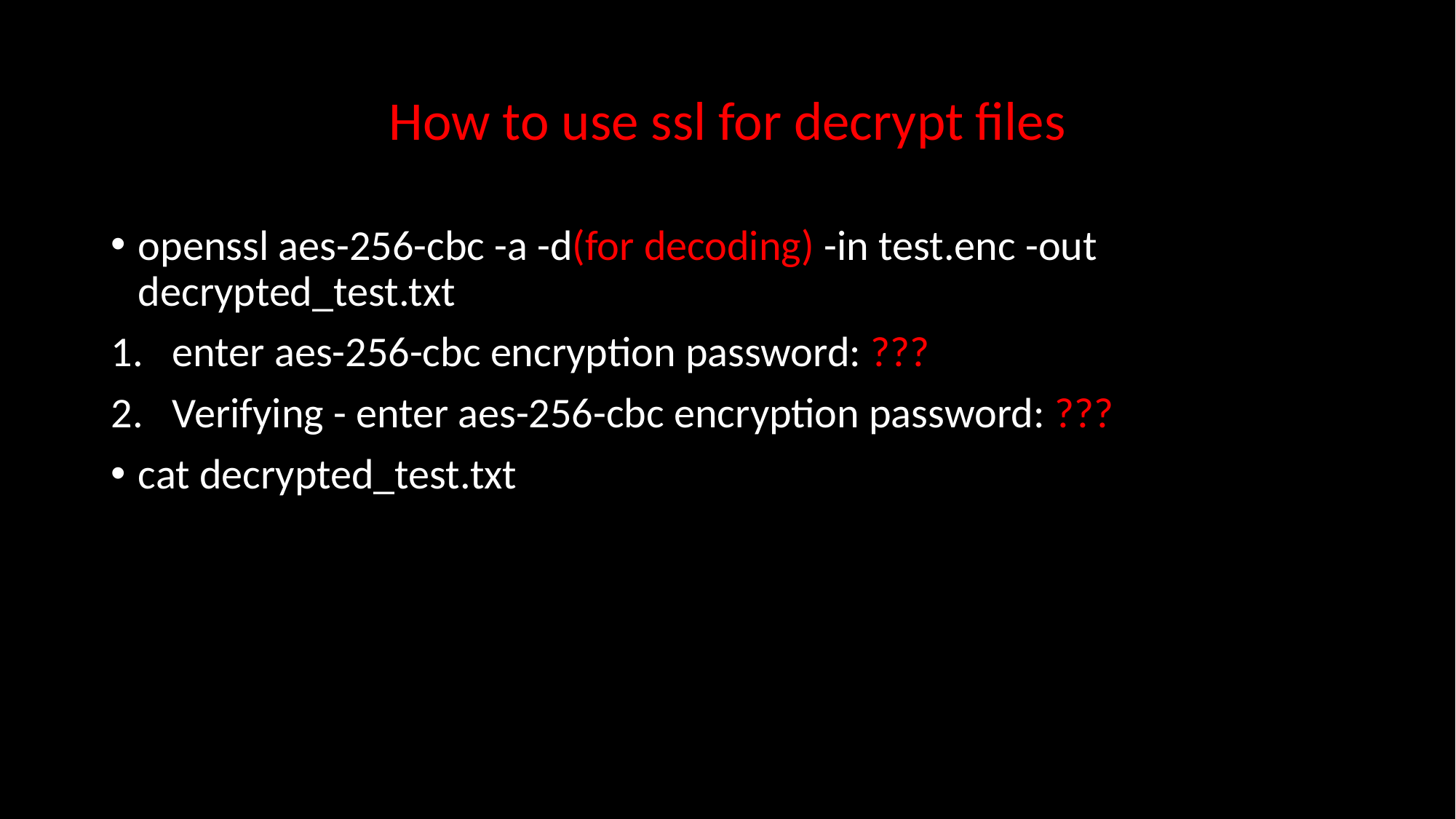

# How to use ssl for decrypt files
openssl aes-256-cbc -a -d(for decoding) -in test.enc -out decrypted_test.txt
enter aes-256-cbc encryption password: ???
Verifying - enter aes-256-cbc encryption password: ???
cat decrypted_test.txt